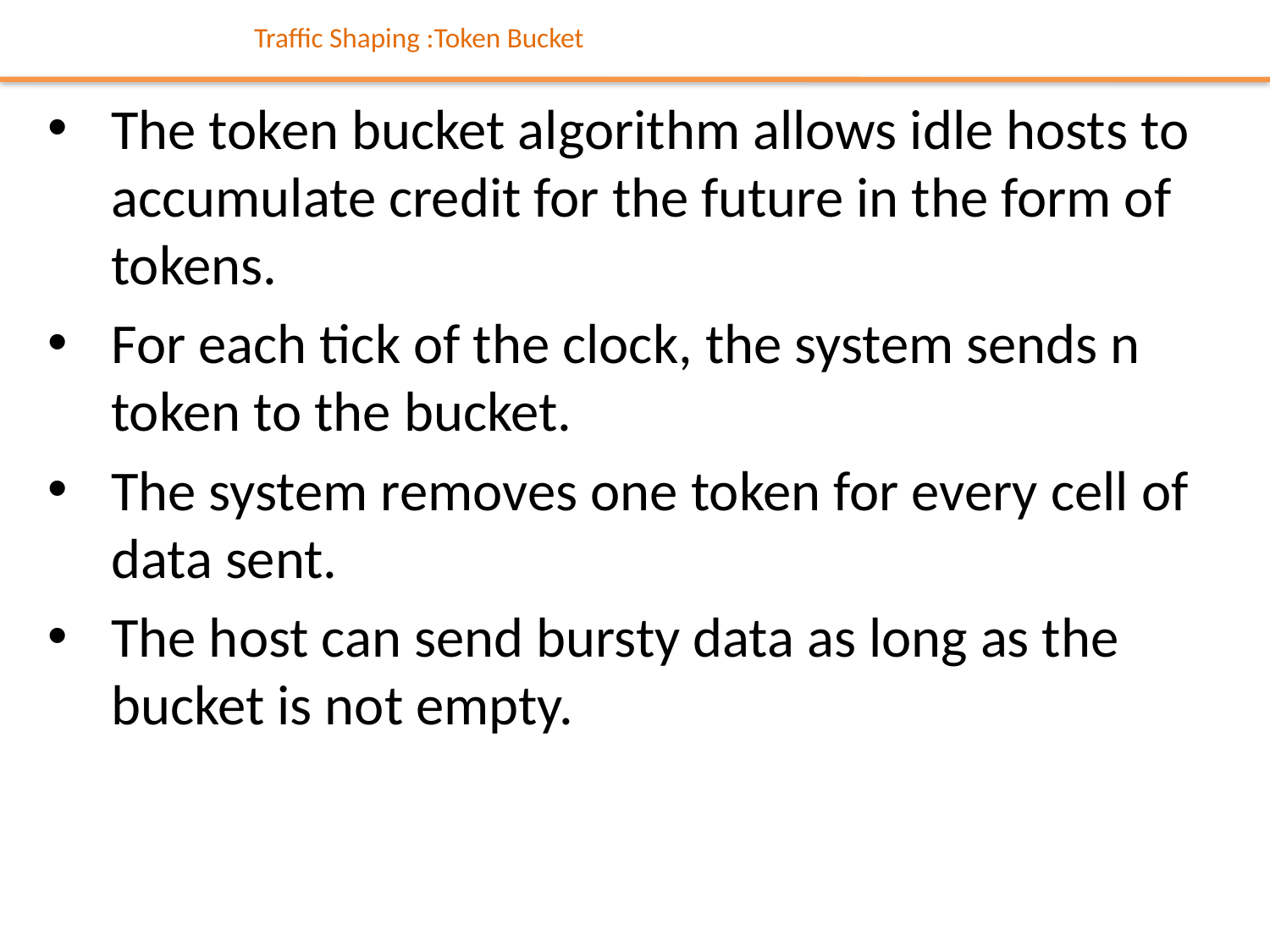

# Traffic Shaping :Token Bucket
The token bucket algorithm allows idle hosts to accumulate credit for the future in the form of tokens.
For each tick of the clock, the system sends n token to the bucket.
The system removes one token for every cell of data sent.
The host can send bursty data as long as the bucket is not empty.